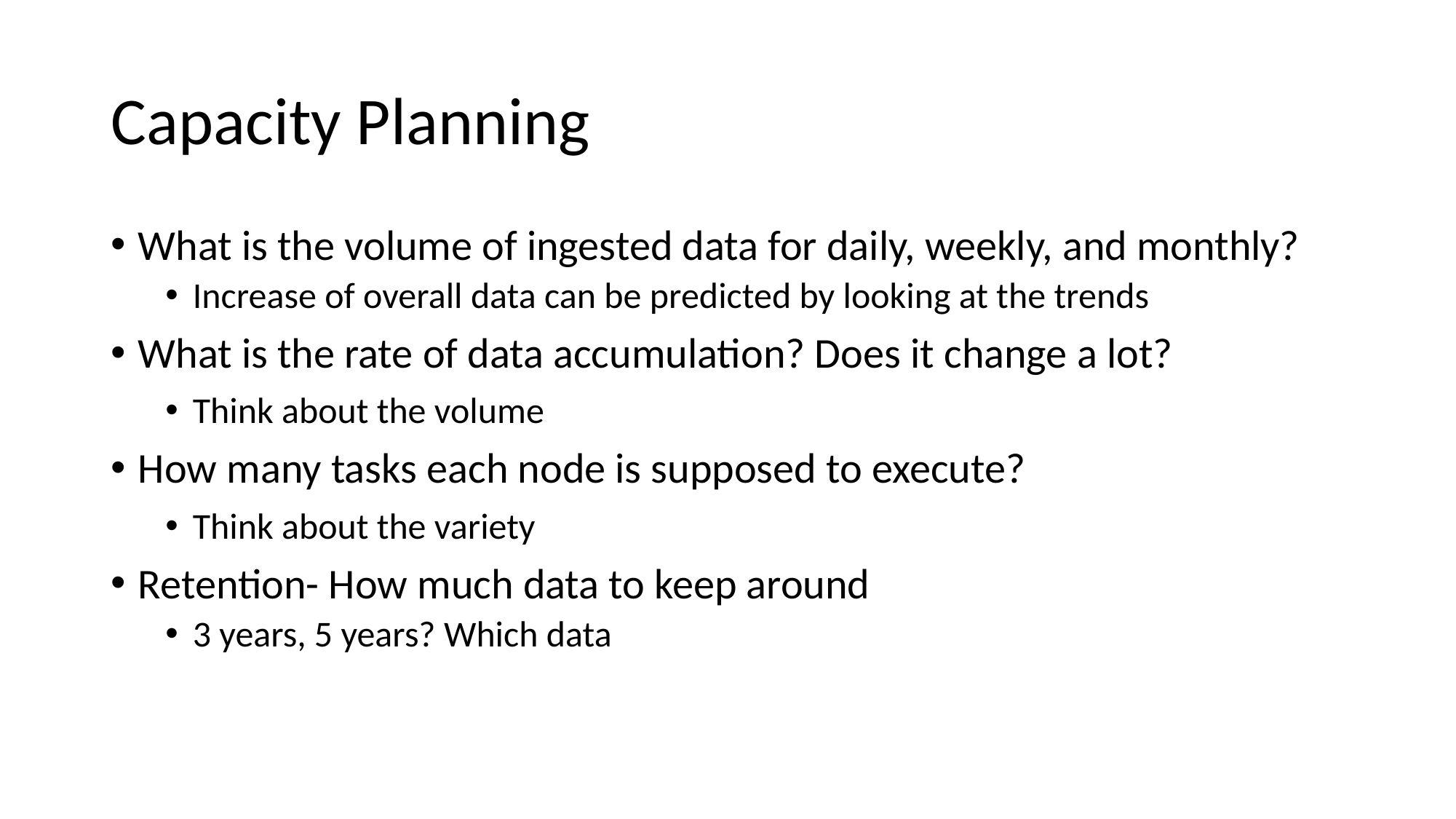

# Capacity Planning
What is the volume of ingested data for daily, weekly, and monthly?
Increase of overall data can be predicted by looking at the trends
What is the rate of data accumulation? Does it change a lot?
Think about the volume
How many tasks each node is supposed to execute?
Think about the variety
Retention- How much data to keep around
3 years, 5 years? Which data